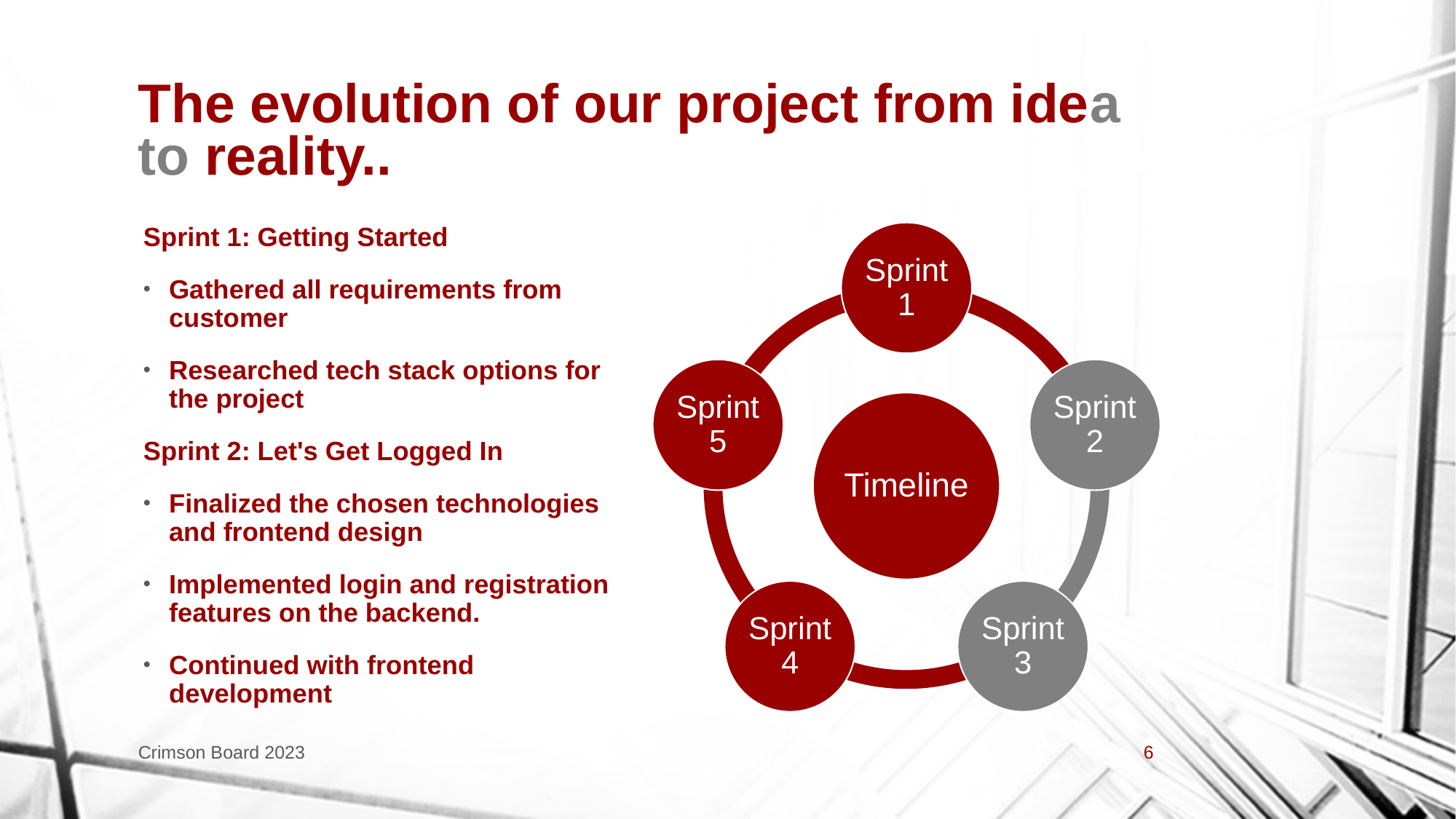

# The evolution of our project from idea to reality..
Sprint 1: Getting Started
Gathered all requirements from customer
Researched tech stack options for the project
Sprint 2: Let's Get Logged In
Finalized the chosen technologies and frontend design
Implemented login and registration features on the backend.
Continued with frontend development
Timeline
Sprint 1
Sprint 2
Sprint 3
Sprint 4
Sprint 5
Crimson Board 2023
6